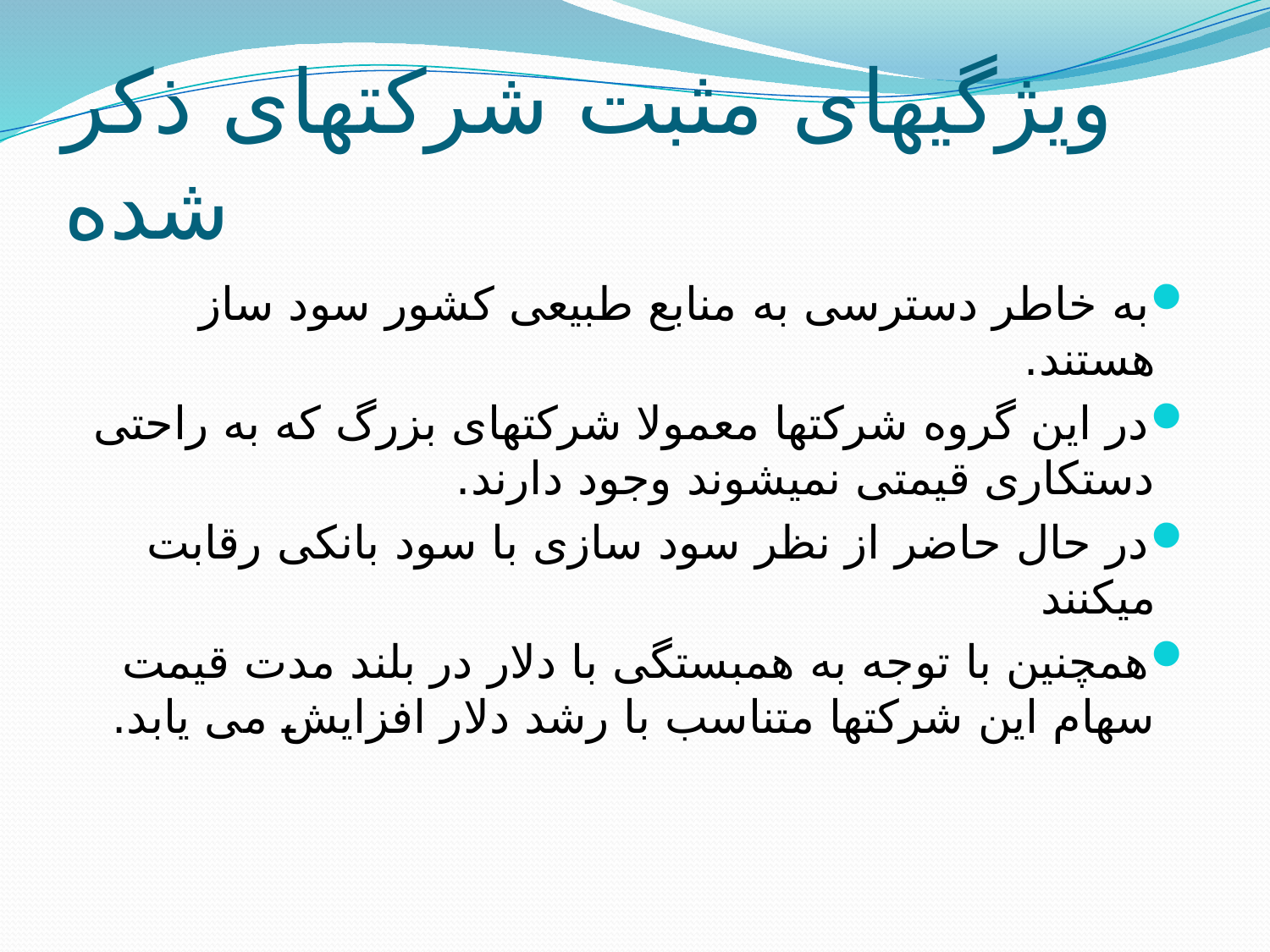

# ویژگیهای مثبت شرکتهای ذکر شده
به خاطر دسترسی به منابع طبیعی کشور سود ساز هستند.
در این گروه شرکتها معمولا شرکتهای بزرگ که به راحتی دستکاری قیمتی نمیشوند وجود دارند.
در حال حاضر از نظر سود سازی با سود بانکی رقابت میکنند
همچنین با توجه به همبستگی با دلار در بلند مدت قیمت سهام این شرکتها متناسب با رشد دلار افزایش می یابد.